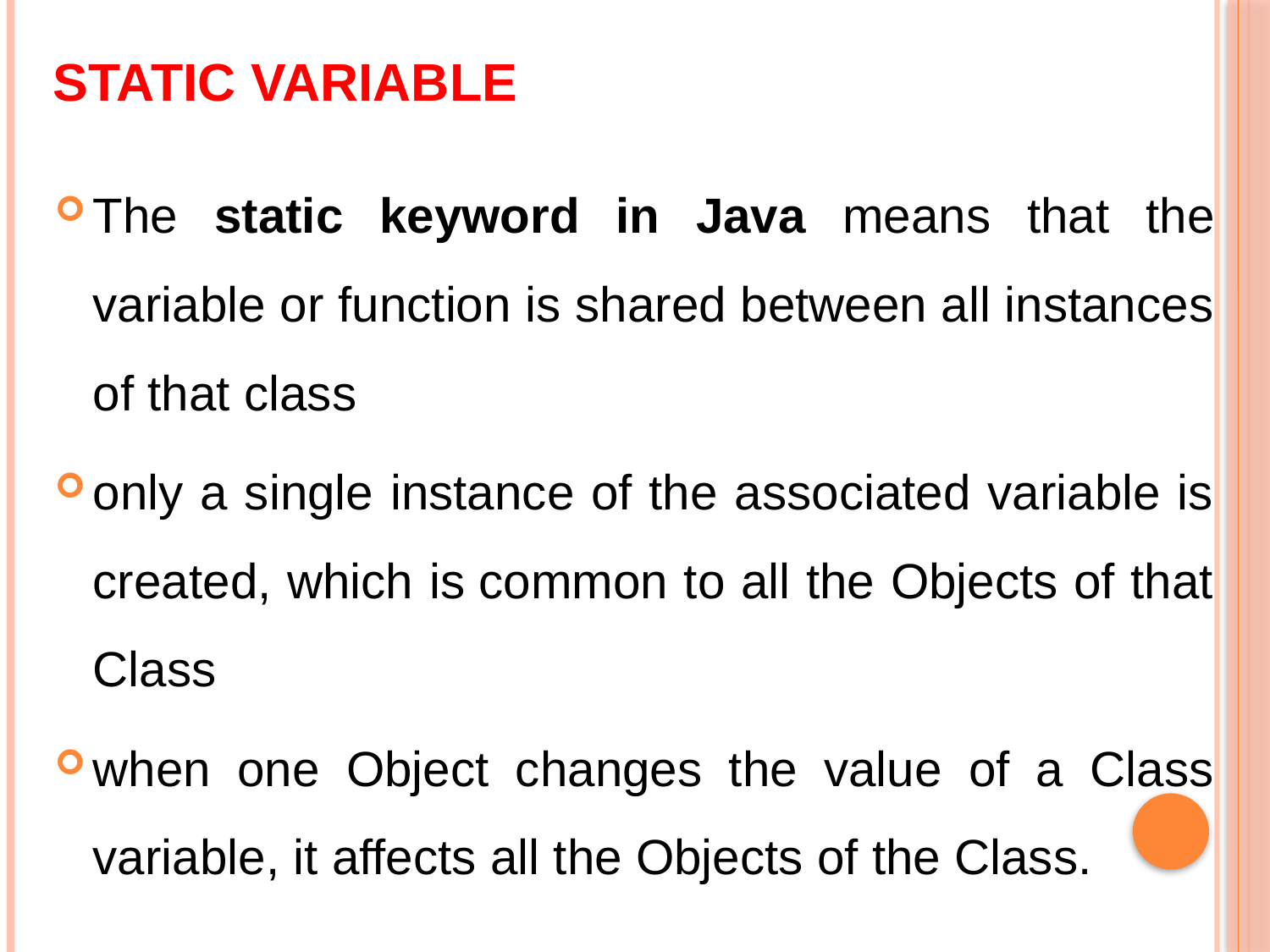

# Static Variable
The static keyword in Java means that the variable or function is shared between all instances of that class
only a single instance of the associated variable is created, which is common to all the Objects of that Class
when one Object changes the value of a Class variable, it affects all the Objects of the Class.